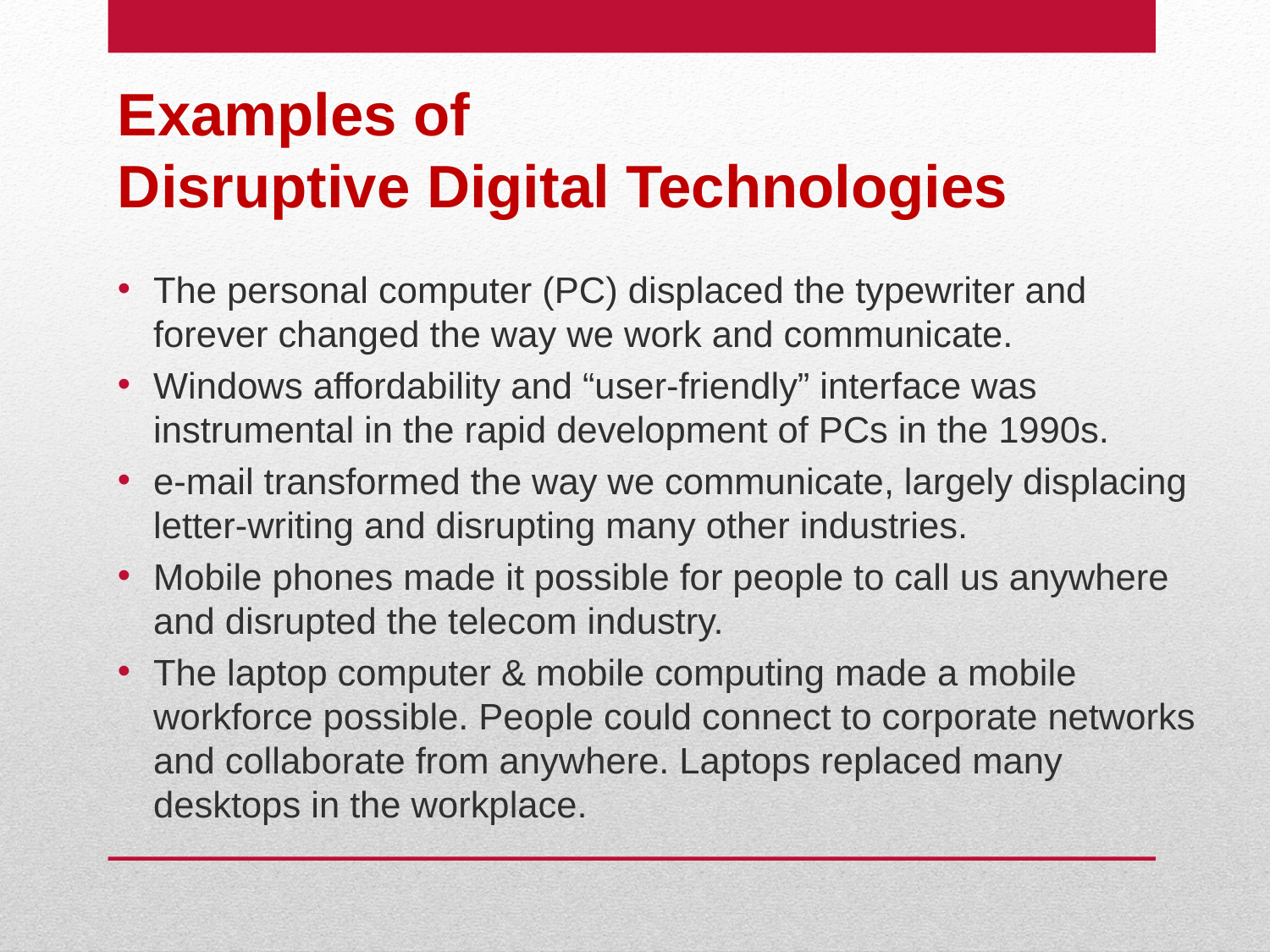

# Examples of Disruptive Digital Technologies
The personal computer (PC) displaced the typewriter and forever changed the way we work and communicate.
Windows affordability and “user-friendly” interface was instrumental in the rapid development of PCs in the 1990s.
e-mail transformed the way we communicate, largely displacing letter-writing and disrupting many other industries.
Mobile phones made it possible for people to call us anywhere and disrupted the telecom industry.
The laptop computer & mobile computing made a mobile workforce possible. People could connect to corporate networks and collaborate from anywhere. Laptops replaced many desktops in the workplace.